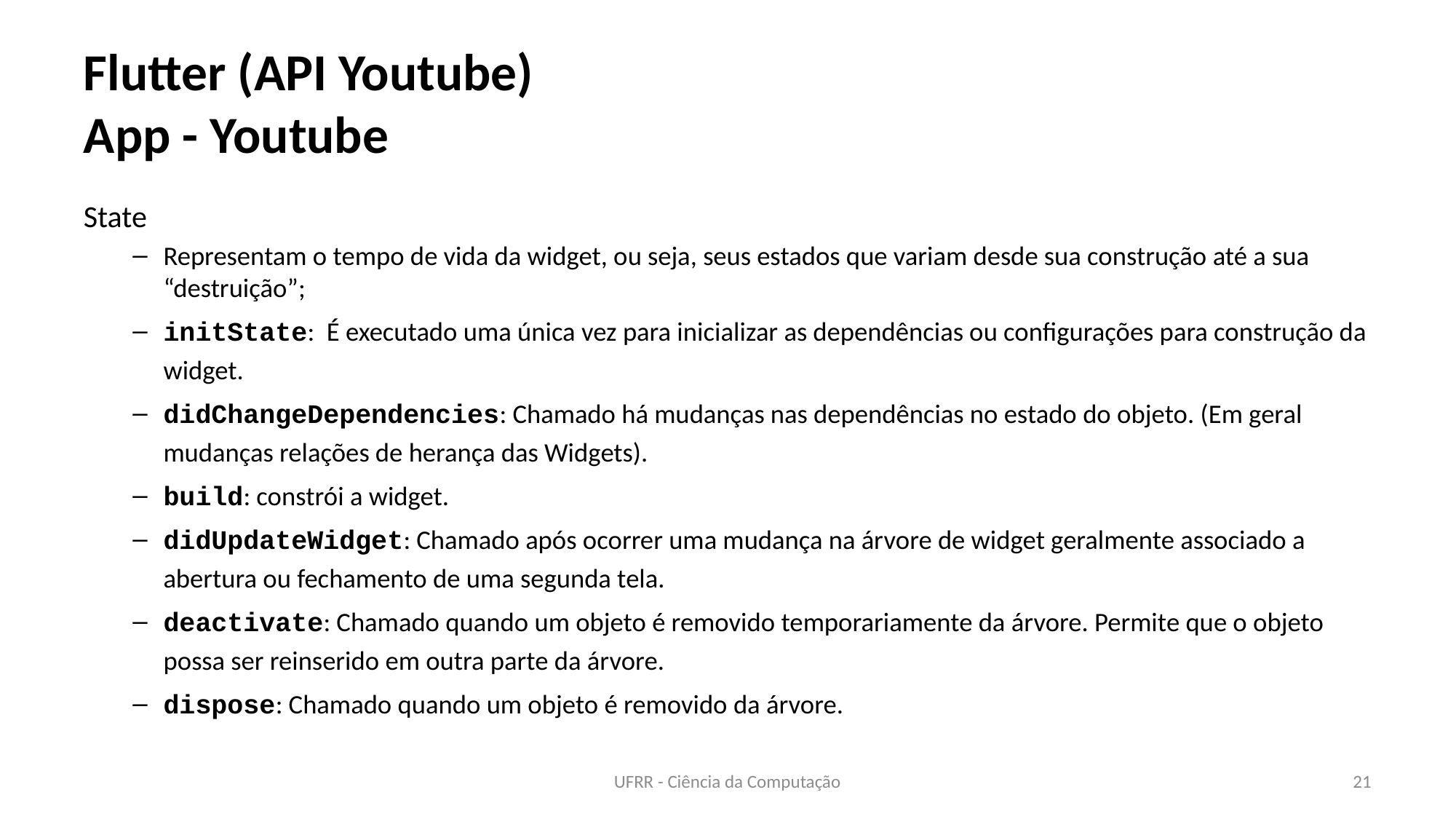

# Flutter (API Youtube) App - Youtube
State
Representam o tempo de vida da widget, ou seja, seus estados que variam desde sua construção até a sua “destruição”;
initState:  É executado uma única vez para inicializar as dependências ou configurações para construção da widget.
didChangeDependencies: Chamado há mudanças nas dependências no estado do objeto. (Em geral mudanças relações de herança das Widgets).
build: constrói a widget.
didUpdateWidget: Chamado após ocorrer uma mudança na árvore de widget geralmente associado a abertura ou fechamento de uma segunda tela.
deactivate: Chamado quando um objeto é removido temporariamente da árvore. Permite que o objeto possa ser reinserido em outra parte da árvore.
dispose: Chamado quando um objeto é removido da árvore.

UFRR - Ciência da Computação
21